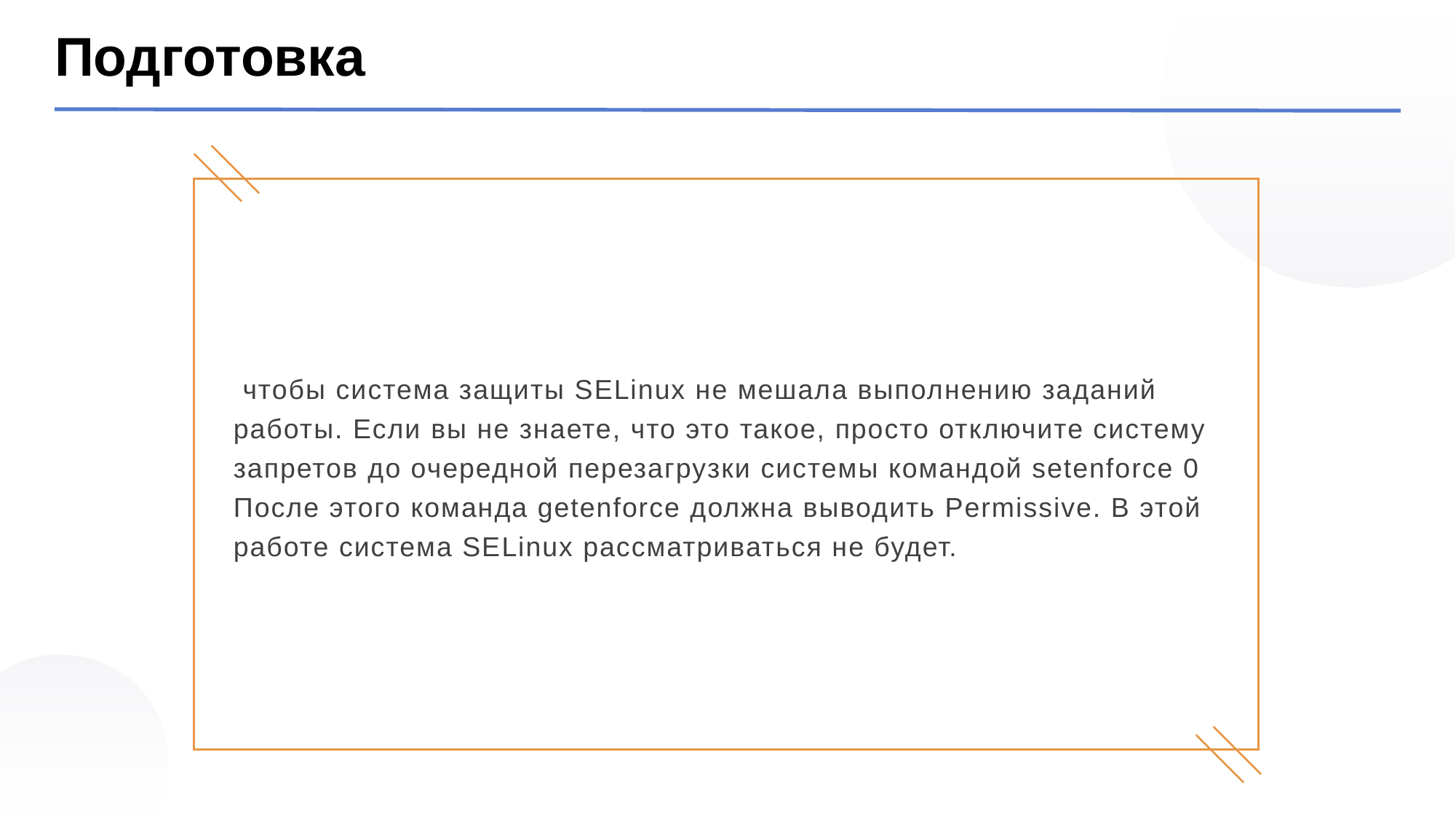

Подготовка

 чтобы система защиты SELinux не мешала выполнению заданий работы. Если вы не знаете, что это такое, просто отключите систему запретов до очередной перезагрузки системы командой setenforce 0 После этого команда getenforce должна выводить Permissive. В этой работе система SELinux рассматриваться не будет.